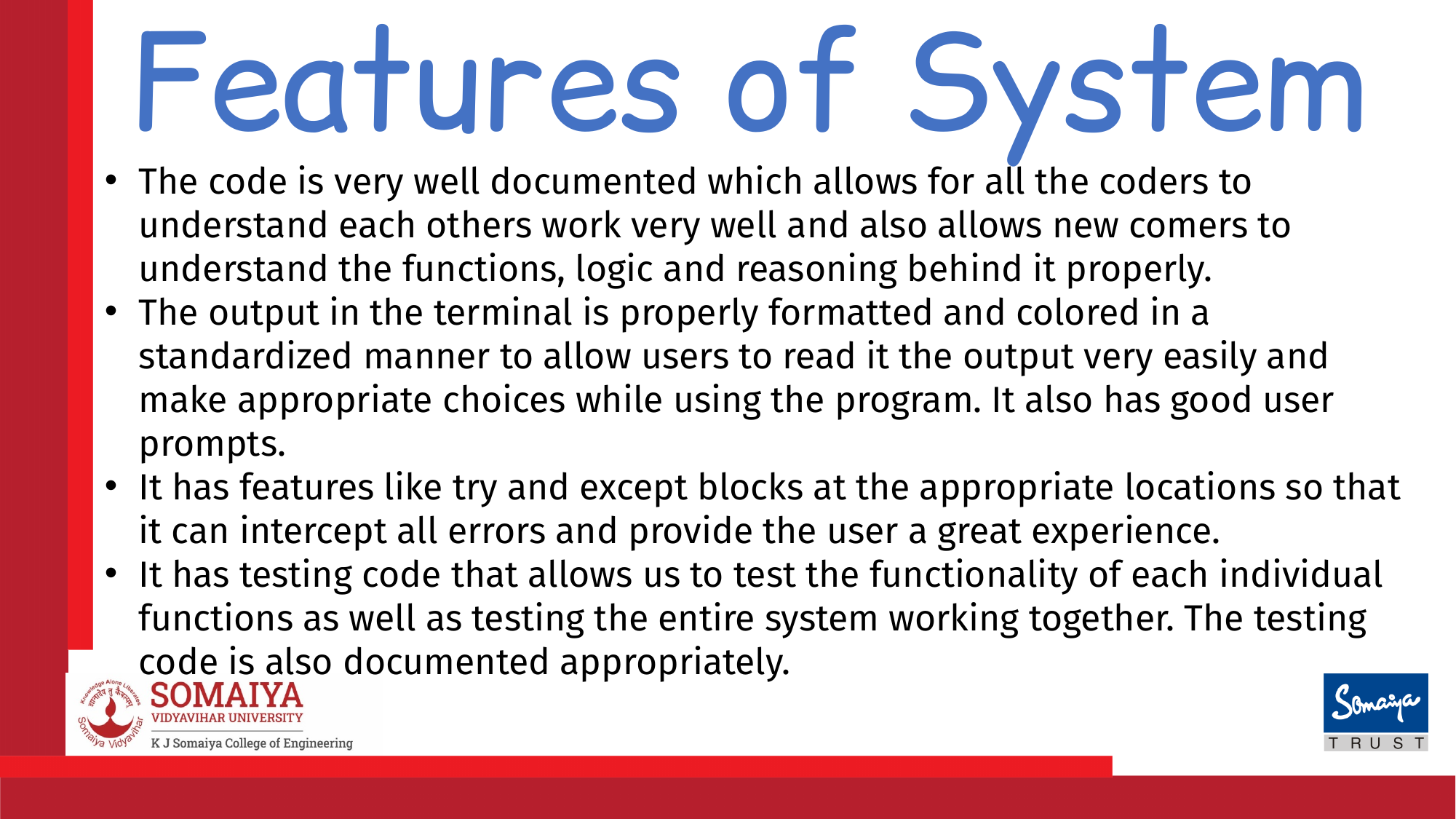

# Features of System
The code is very well documented which allows for all the coders to understand each others work very well and also allows new comers to understand the functions, logic and reasoning behind it properly.
The output in the terminal is properly formatted and colored in a standardized manner to allow users to read it the output very easily and make appropriate choices while using the program. It also has good user prompts.
It has features like try and except blocks at the appropriate locations so that it can intercept all errors and provide the user a great experience.
It has testing code that allows us to test the functionality of each individual functions as well as testing the entire system working together. The testing code is also documented appropriately.